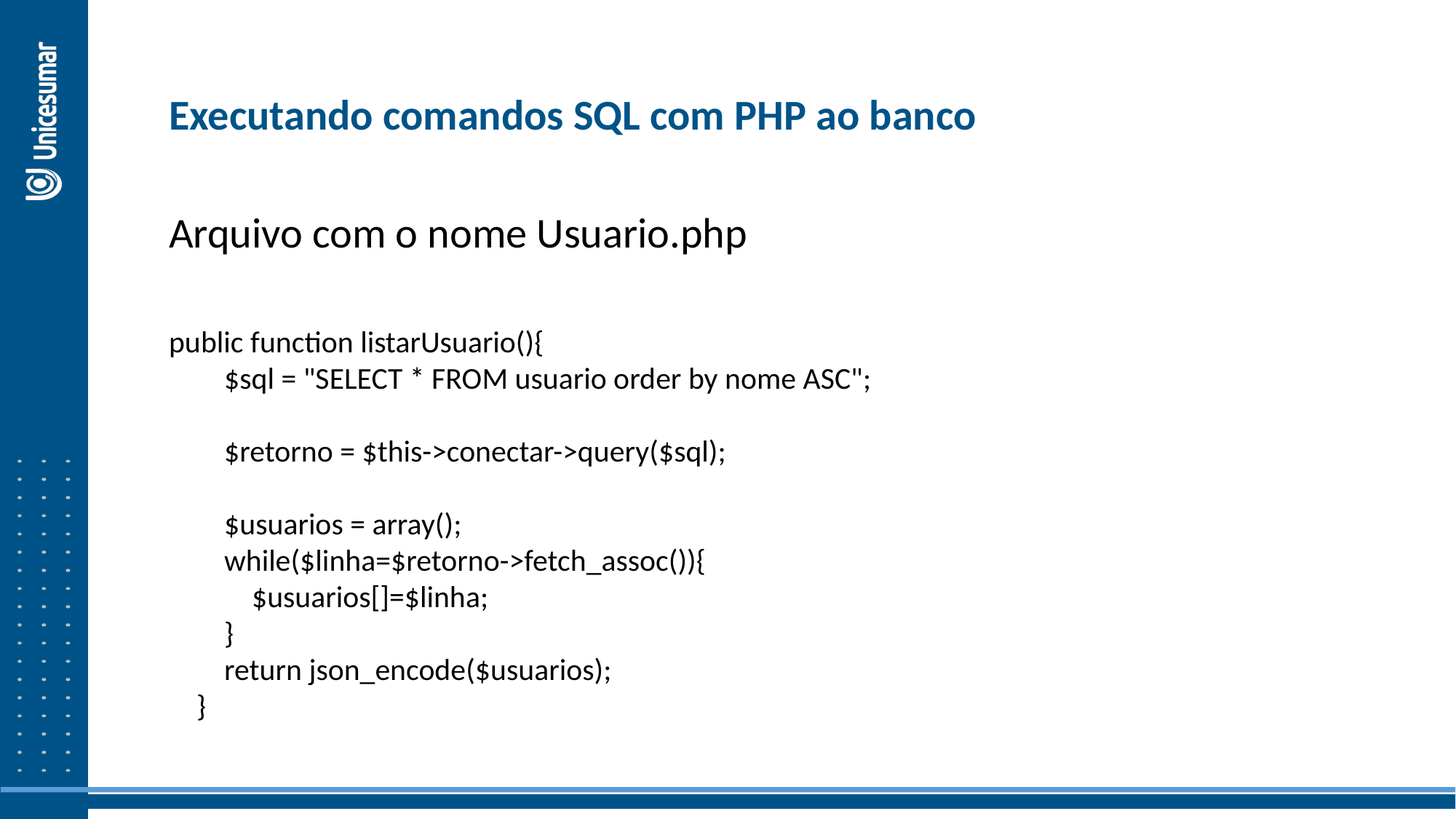

Executando comandos SQL com PHP ao banco
Arquivo com o nome Usuario.php

public function listarUsuario(){
        $sql = "SELECT * FROM usuario order by nome ASC";

        $retorno = $this->conectar->query($sql);

        $usuarios = array();
        while($linha=$retorno->fetch_assoc()){
            $usuarios[]=$linha;
        }
        return json_encode($usuarios);
    }